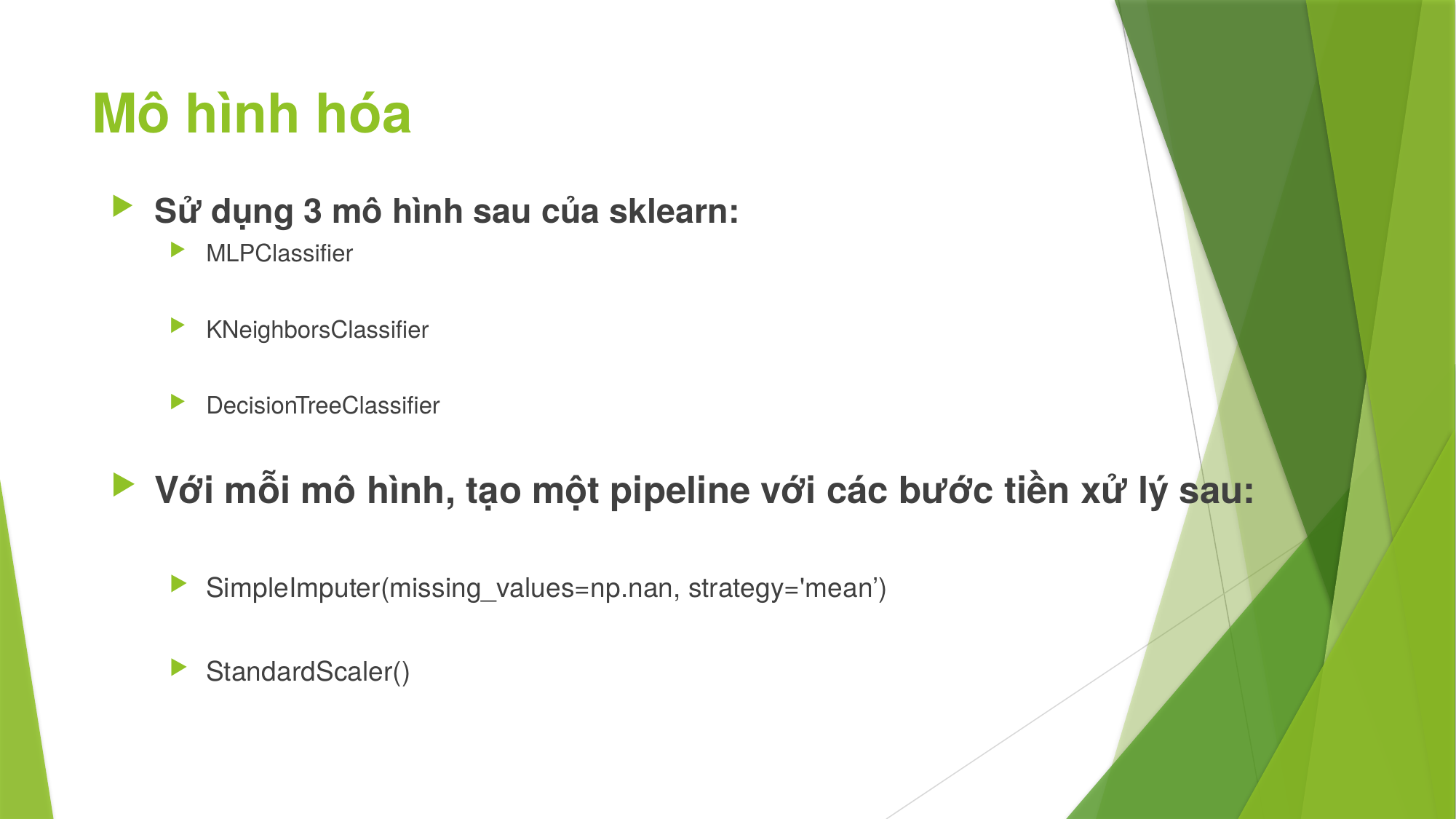

# Mô hình hóa
Sử dụng 3 mô hình sau của sklearn:
MLPClassifier

KNeighborsClassifier

DecisionTreeClassifier

Với mỗi mô hình, tạo một pipeline với các bước tiền xử lý sau:

SimpleImputer(missing_values=np.nan, strategy='mean’)

StandardScaler()